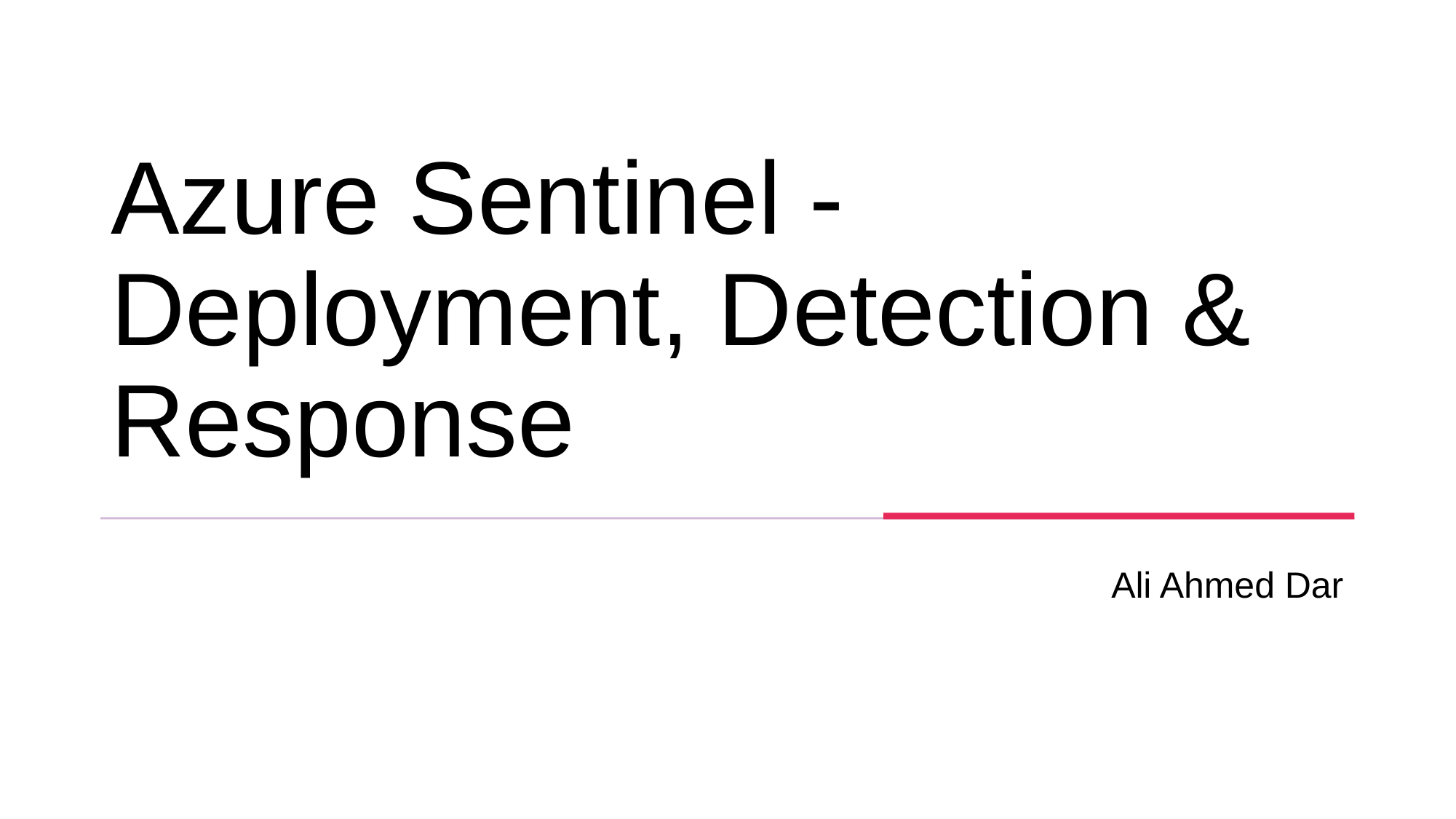

# Azure Sentinel - Deployment, Detection & Response

Ali Ahmed Dar